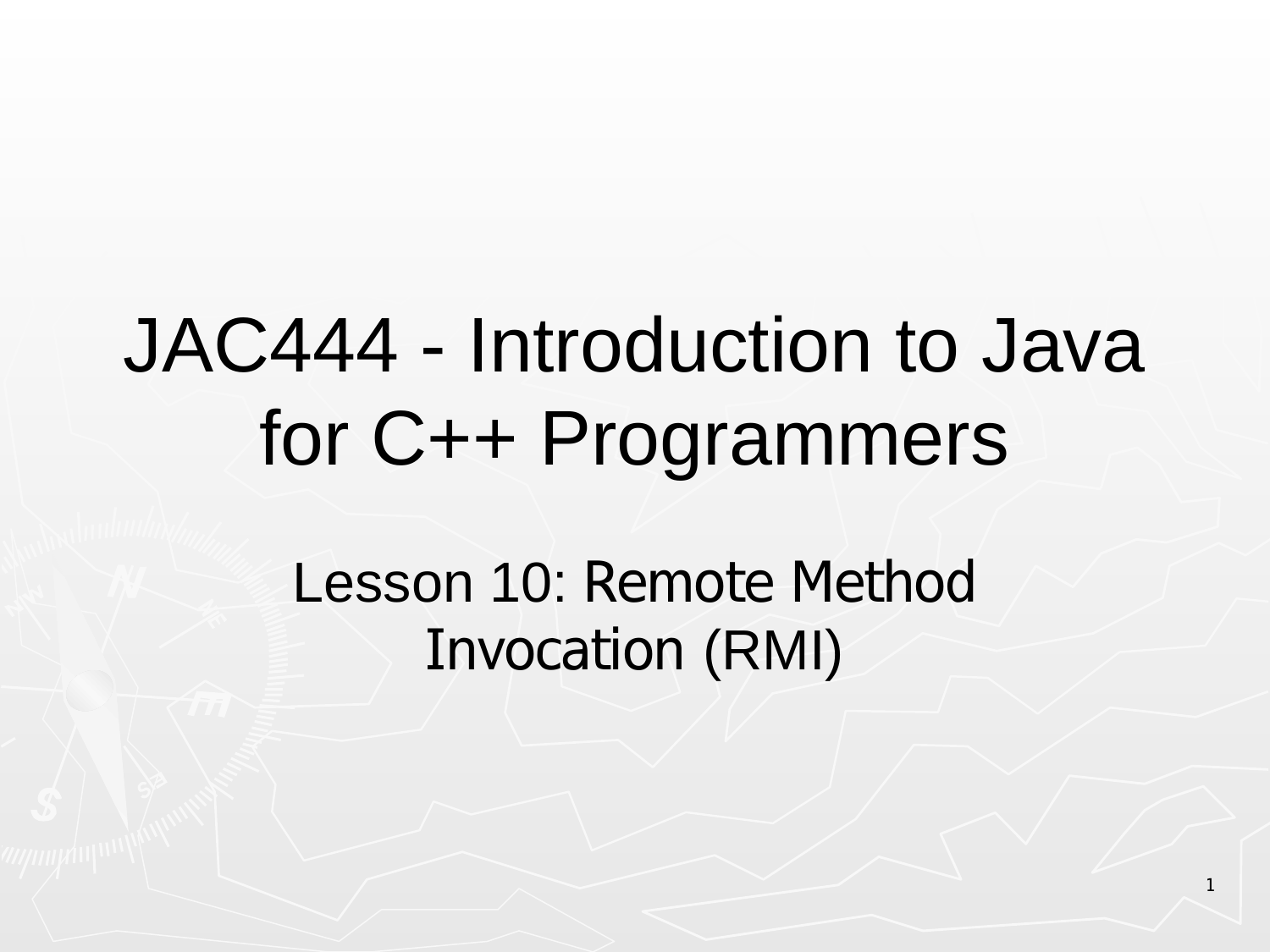

# JAC444 - Introduction to Java for C++ Programmers
Lesson 10: Remote Method Invocation (RMI)
1